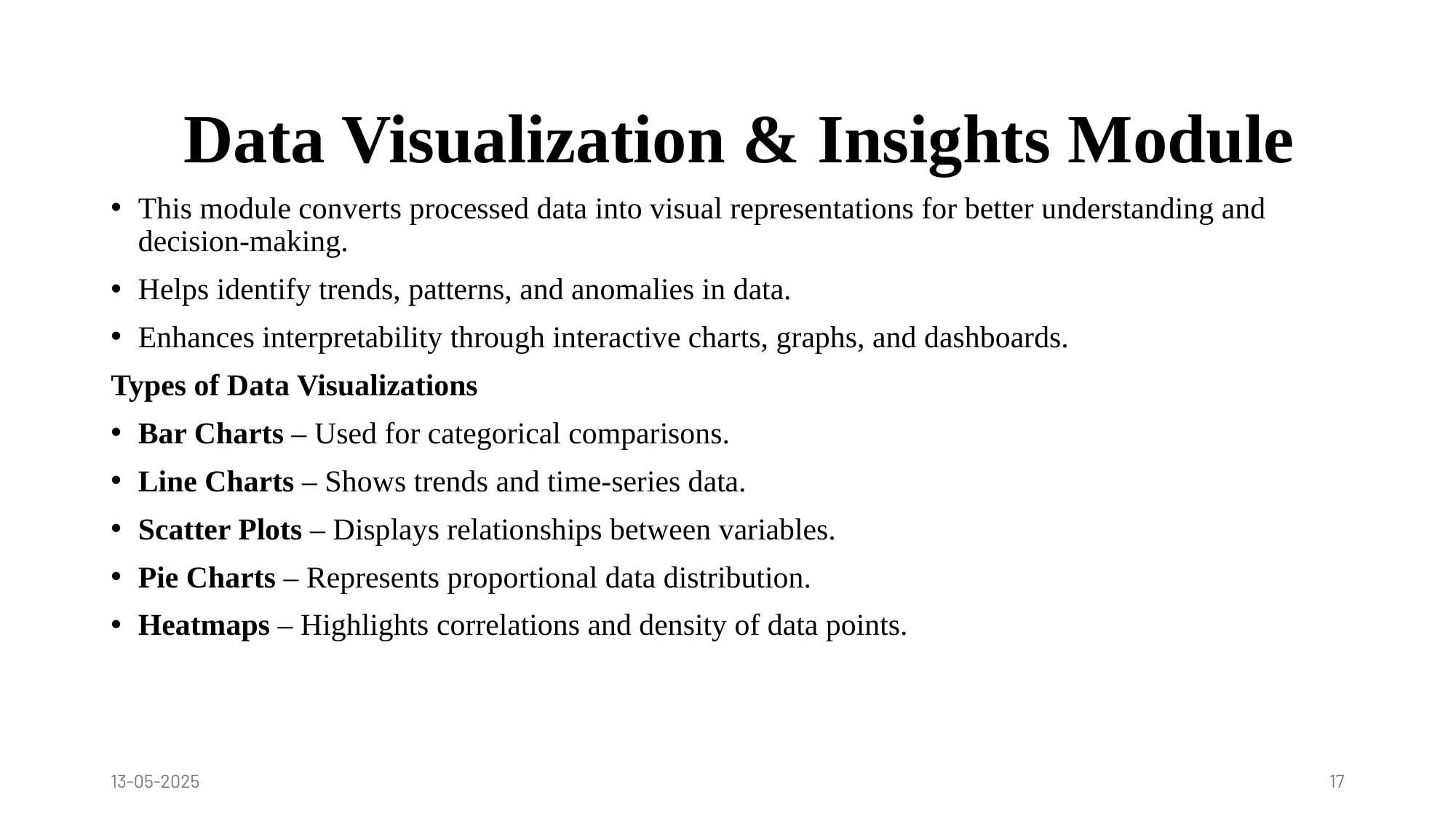

Data Visualization & Insights Module
This module converts processed data into visual representations for better understanding and decision-making.
Helps identify trends, patterns, and anomalies in data.
Enhances interpretability through interactive charts, graphs, and dashboards.
Types of Data Visualizations
Bar Charts – Used for categorical comparisons.
Line Charts – Shows trends and time-series data.
Scatter Plots – Displays relationships between variables.
Pie Charts – Represents proportional data distribution.
Heatmaps – Highlights correlations and density of data points.

13-05-2025
17